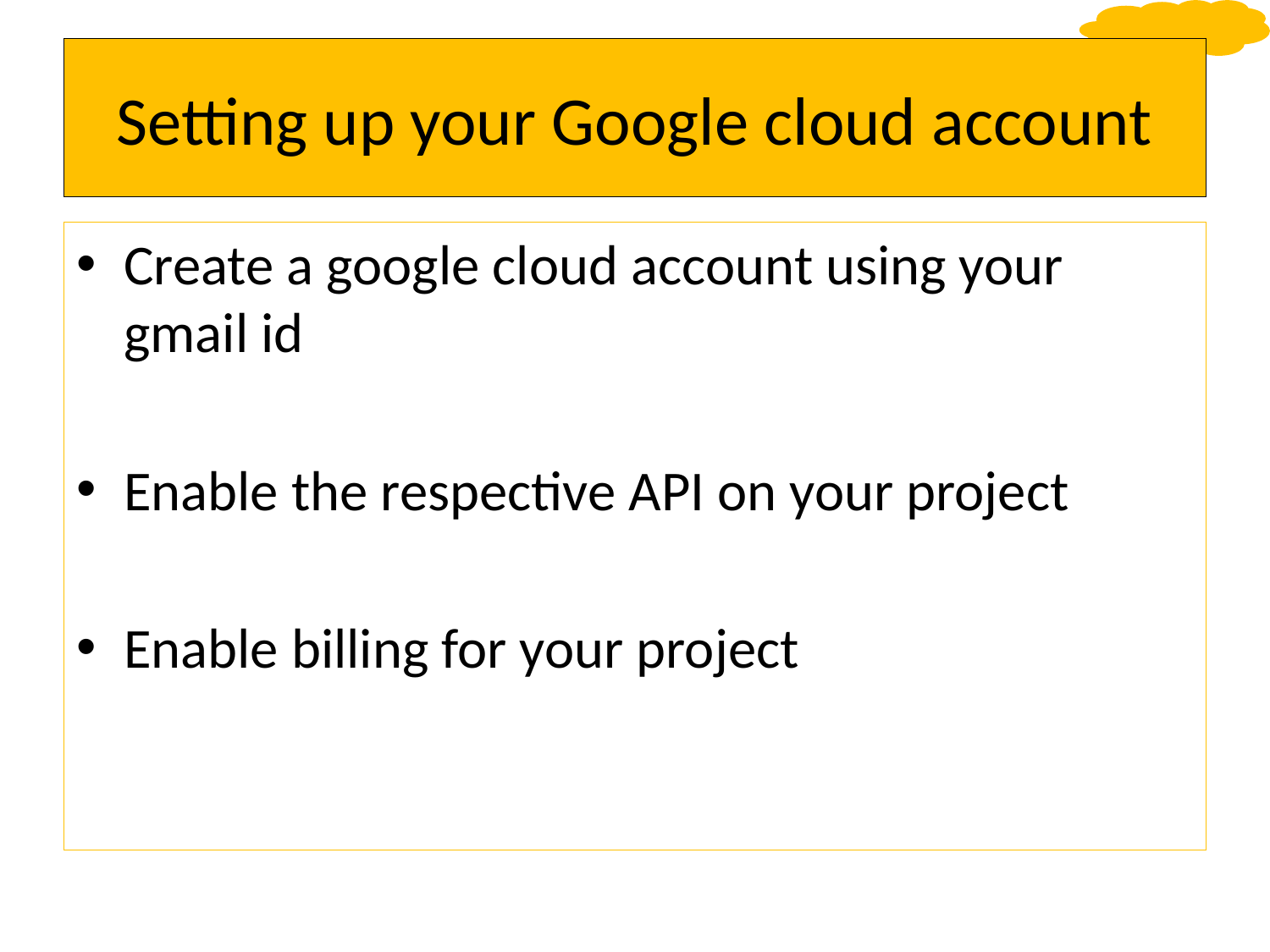

# Setting up your Google cloud account
Create a google cloud account using your gmail id

Enable the respective API on your project

Enable billing for your project